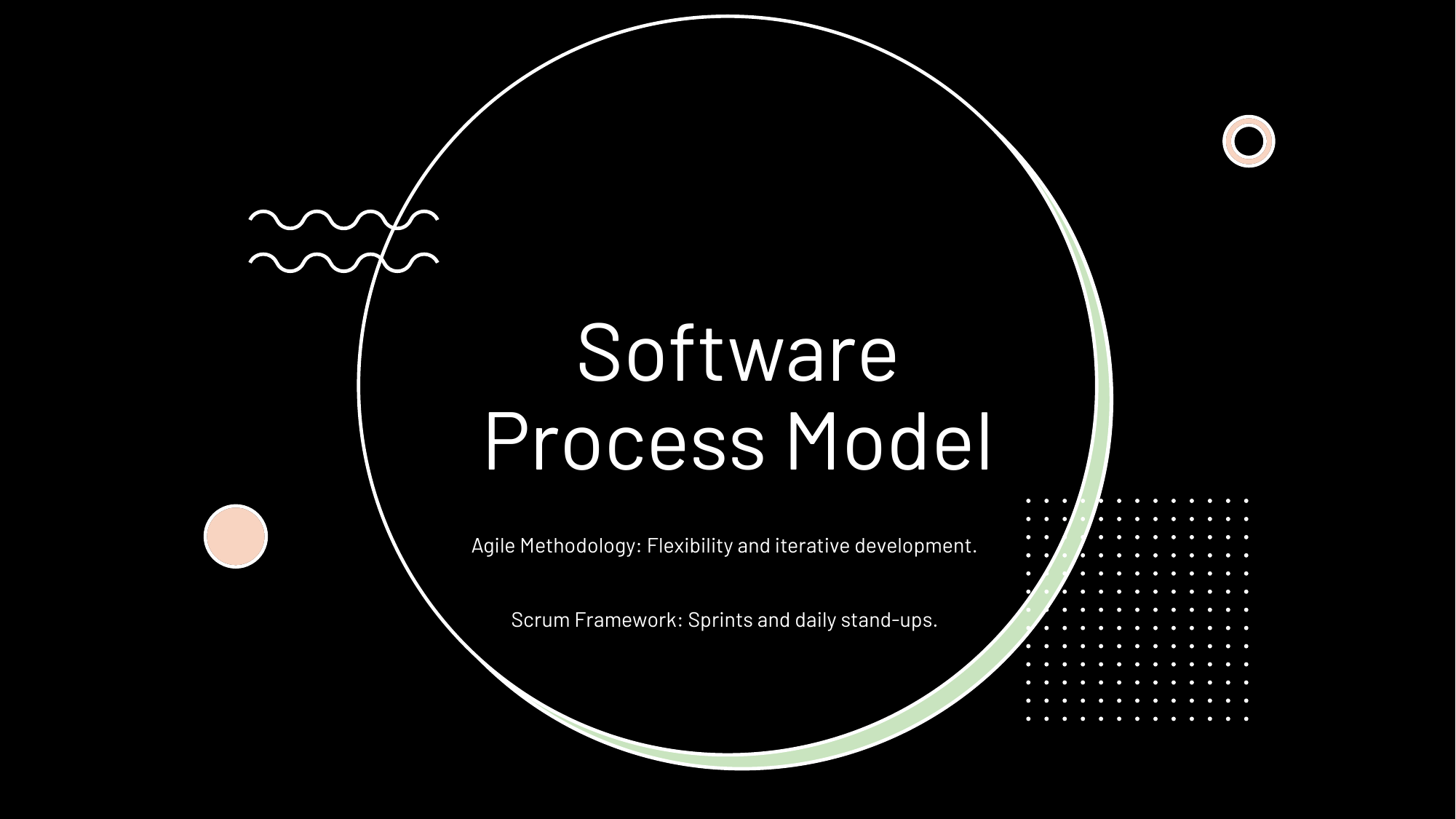

# Software Process Model

Agile Methodology: Flexibility and iterative development.

Scrum Framework: Sprints and daily stand-ups.